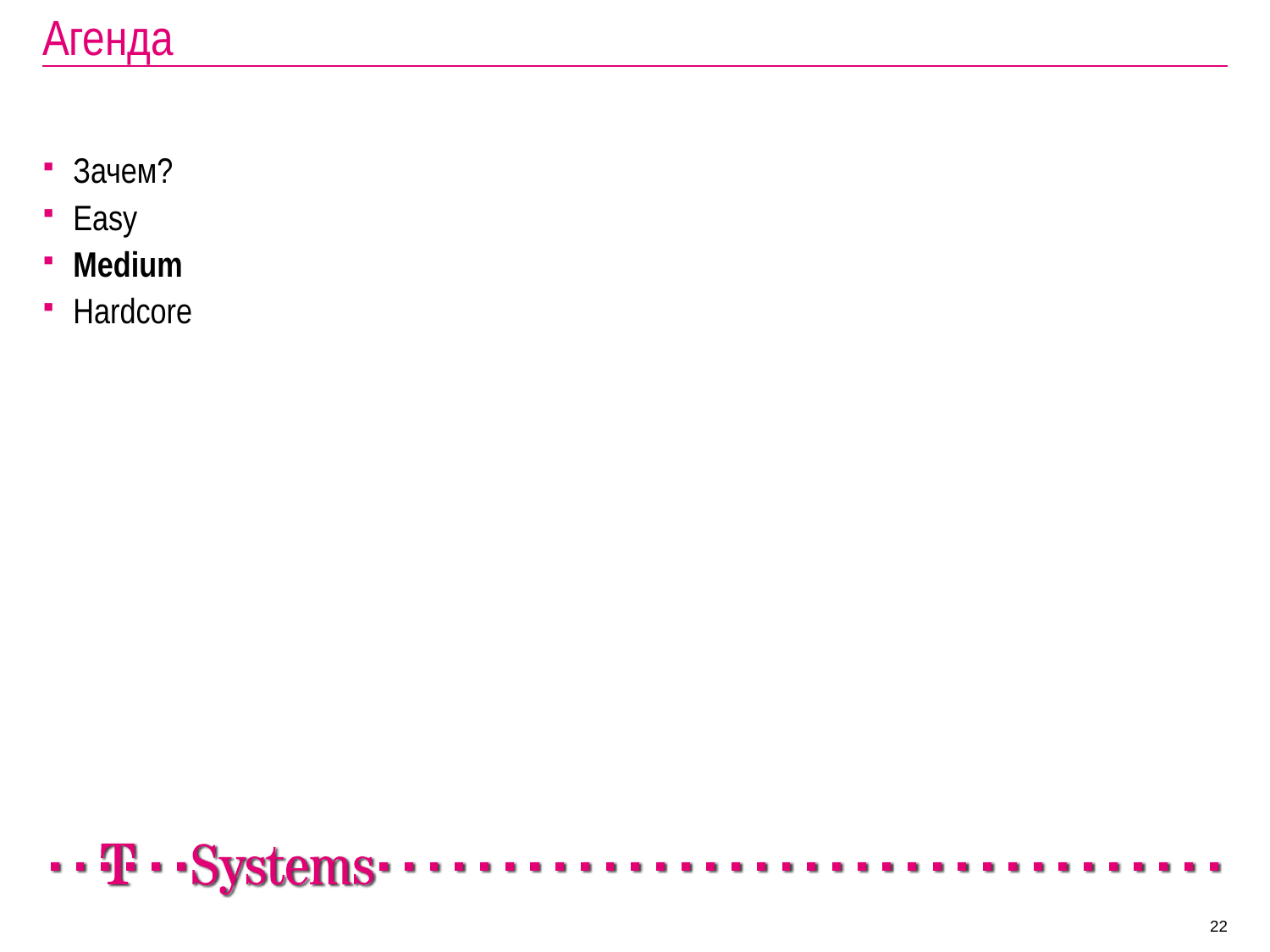

# Агенда

Зачем?
Easy
Medium
Hardcore

22